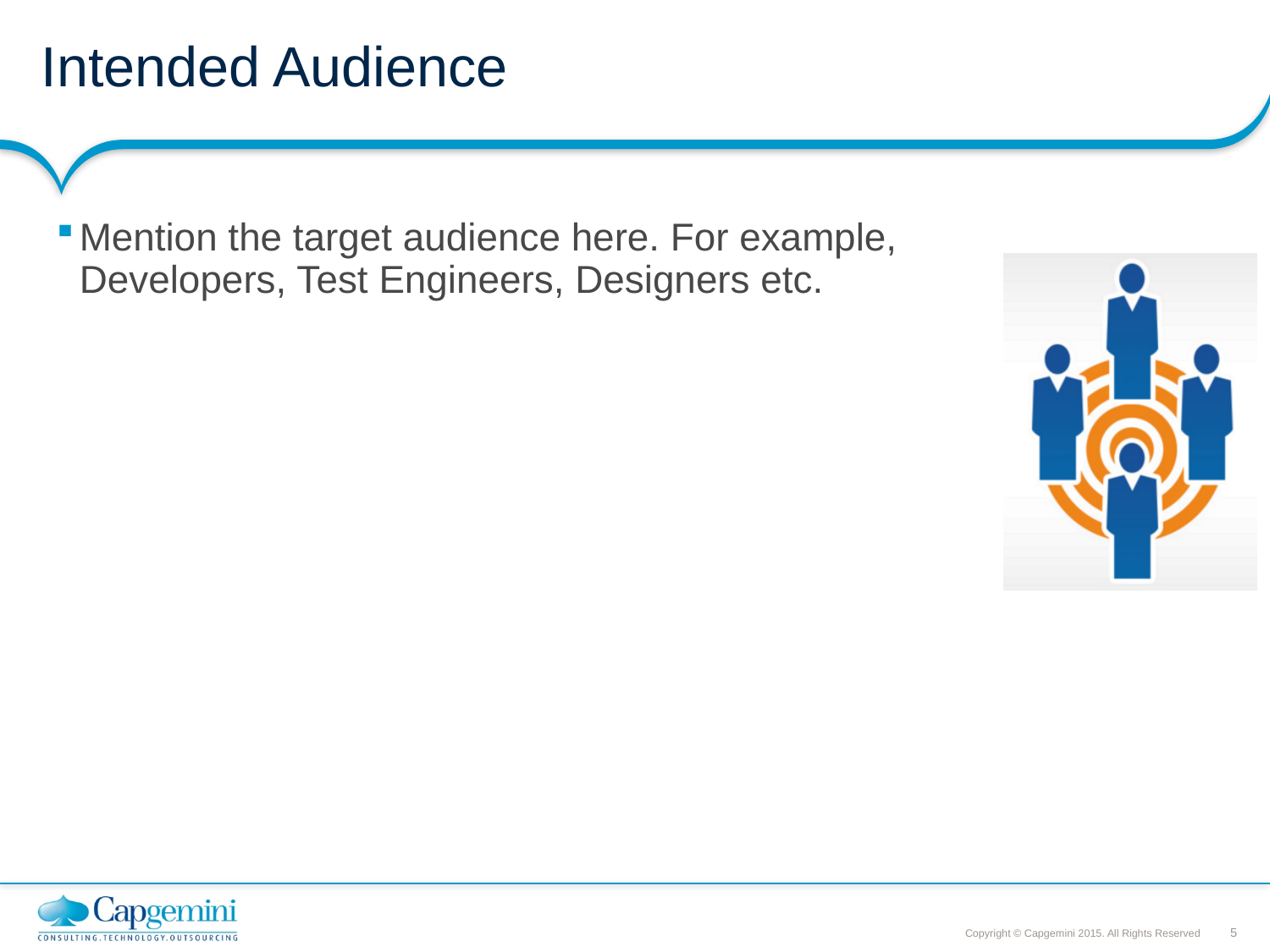

# Intended Audience
Mention the target audience here. For example, Developers, Test Engineers, Designers etc.